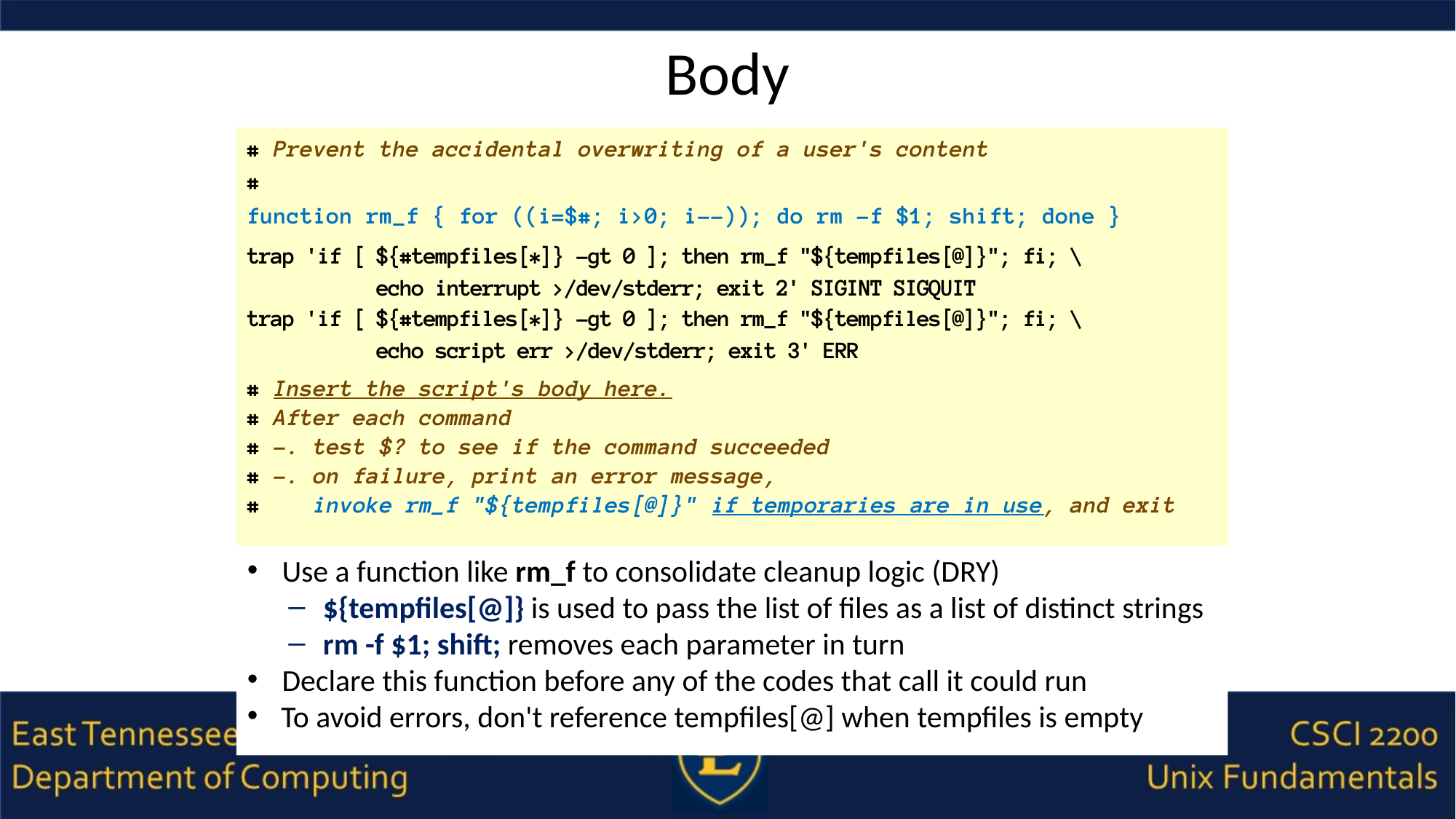

# Body
# Prevent the accidental overwriting of a user's content
#
function rm_f { for ((i=$#; i>0; i--)); do rm -f $1; shift; done }
trap 'if [ ${#tempfiles[*]} –gt 0 ]; then rm_f "${tempfiles[@]}"; fi; \
           echo interrupt >/dev/stderr; exit 2' SIGINT SIGQUIT
trap 'if [ ${#tempfiles[*]} –gt 0 ]; then rm_f "${tempfiles[@]}"; fi; \
           echo script err >/dev/stderr; exit 3' ERR
# Insert the script's body here.
# After each command
# -. test $? to see if the command succeeded
# -. on failure, print an error message, #    invoke rm_f "${tempfiles[@]}" if temporaries are in use, and exit

Use a function like rm_f to consolidate cleanup logic (DRY)
${tempfiles[@]} is used to pass the list of files as a list of distinct strings
rm -f $1; shift; removes each parameter in turn
Declare this function before any of the codes that call it could run
To avoid errors, don't reference tempfiles[@] when tempfiles is empty